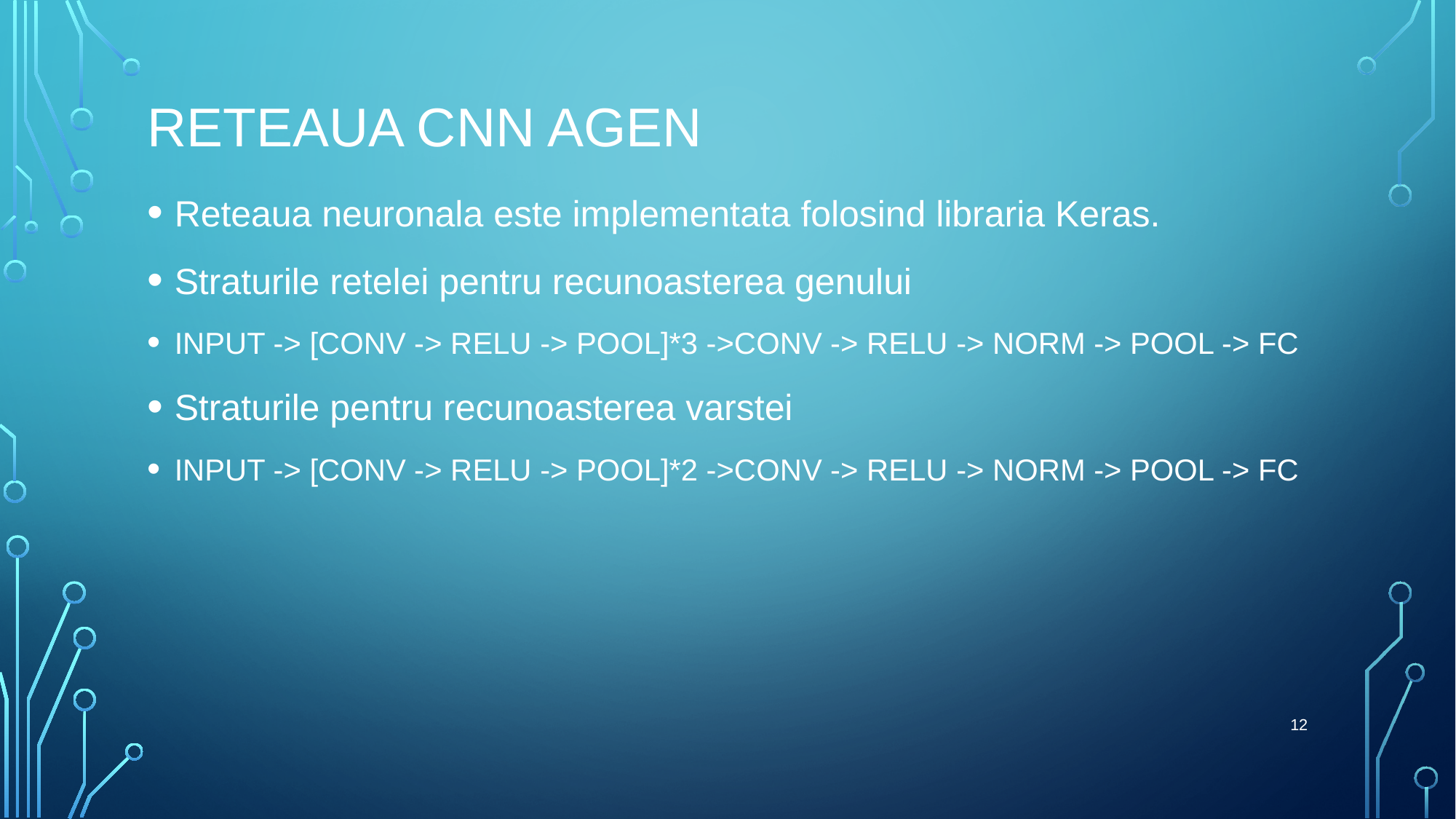

# Reteaua CNN Agen
Reteaua neuronala este implementata folosind libraria Keras.
Straturile retelei pentru recunoasterea genului
INPUT -> [CONV -> RELU -> POOL]*3 ->CONV -> RELU -> NORM -> POOL -> FC
Straturile pentru recunoasterea varstei
INPUT -> [CONV -> RELU -> POOL]*2 ->CONV -> RELU -> NORM -> POOL -> FC
12